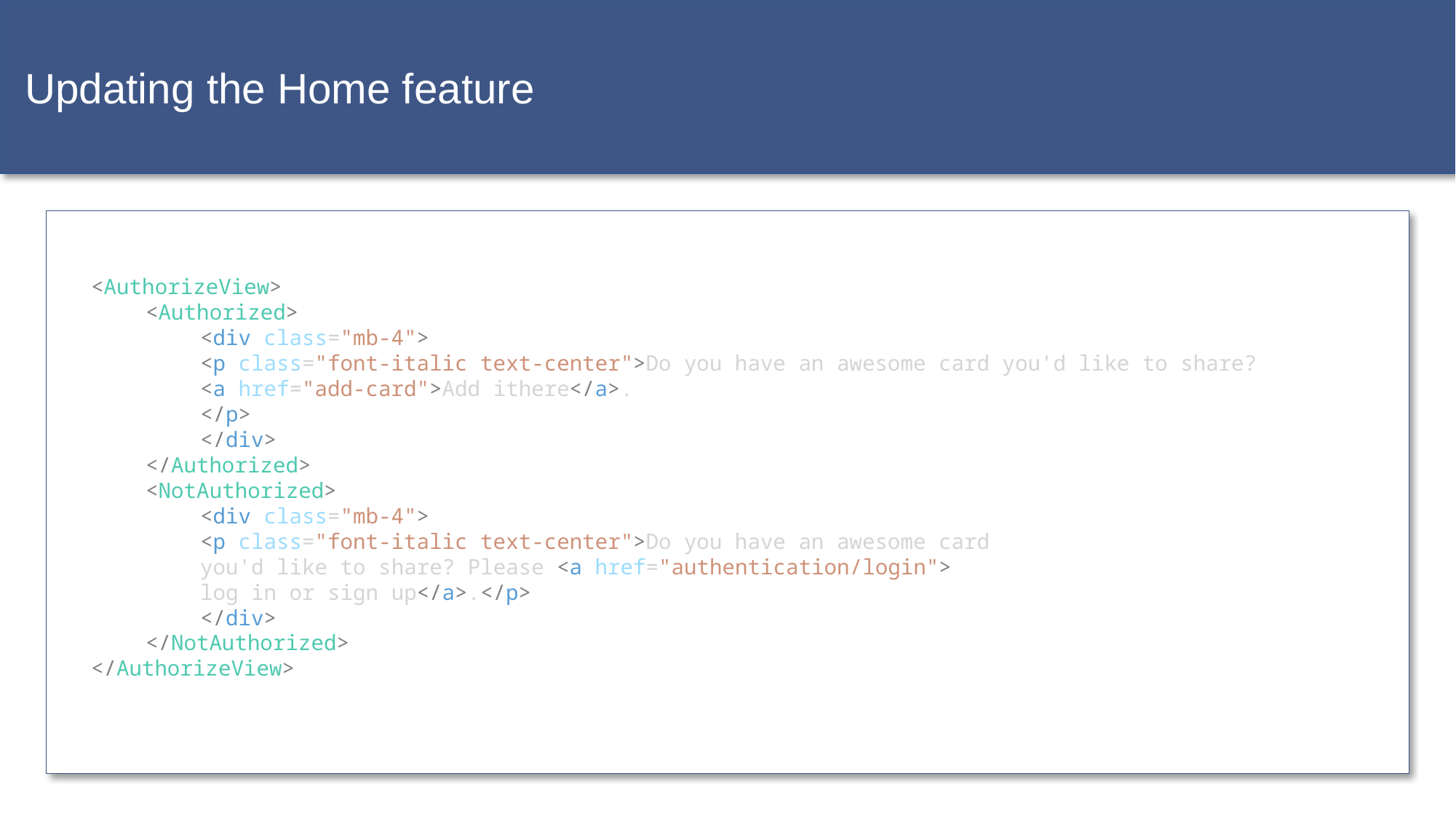

Updating the Home feature

<AuthorizeView>
<Authorized>
<div class="mb-4">
<p class="font-italic text-center">Do you have an awesome card you'd like to share?
<a href="add-card">Add ithere</a>.
</p>
</div>
</Authorized>
<NotAuthorized>
<div class="mb-4">
<p class="font-italic text-center">Do you have an awesome card
you'd like to share? Please <a href="authentication/login">
log in or sign up</a>.</p>
</div>
</NotAuthorized>
</AuthorizeView>